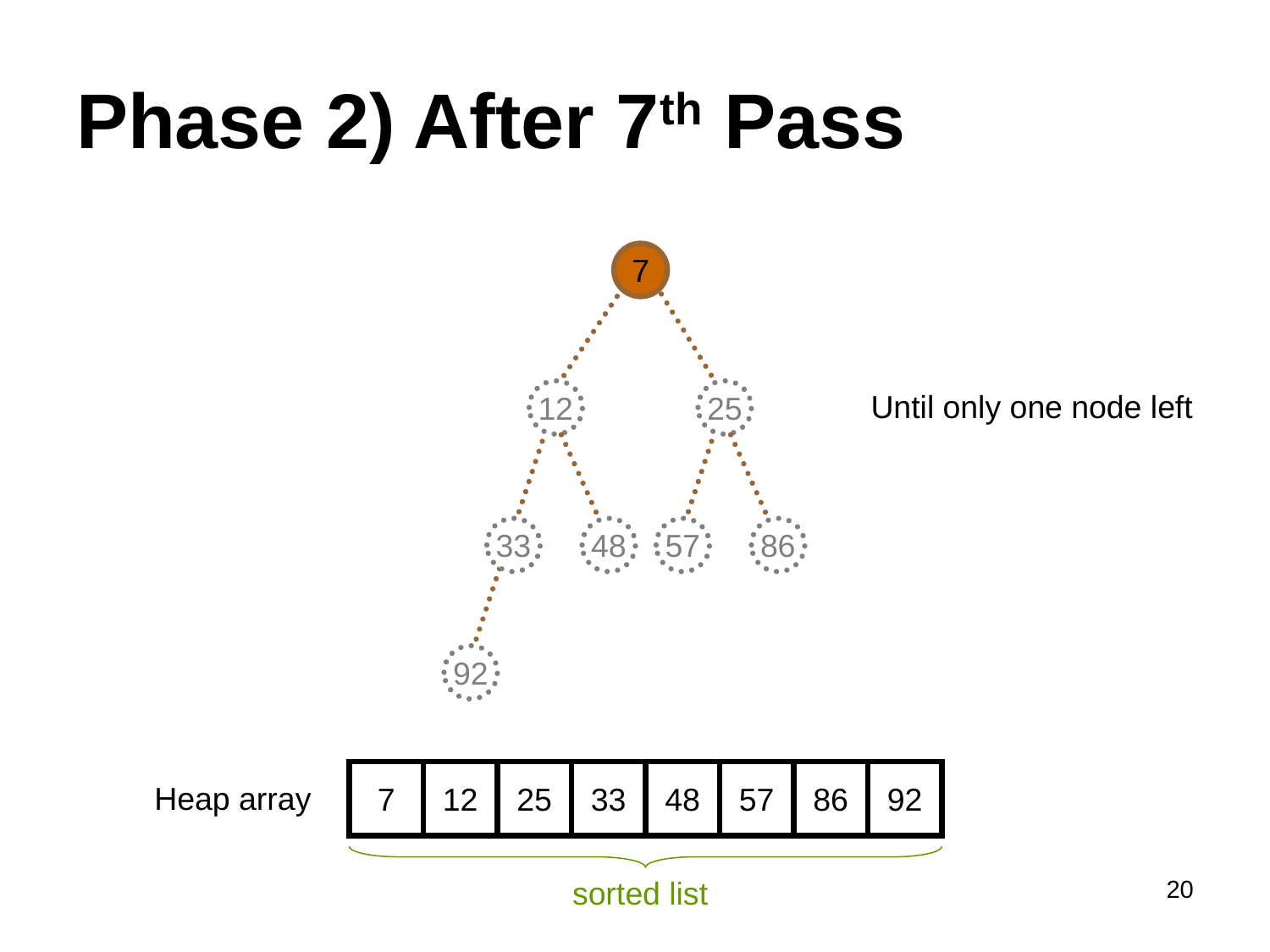

# Phase 2) After 7th Pass
7

12
25
Until only one node left

33
48
57
86

92
7
12
25
33
48
57
86
92
Heap array
20
sorted list